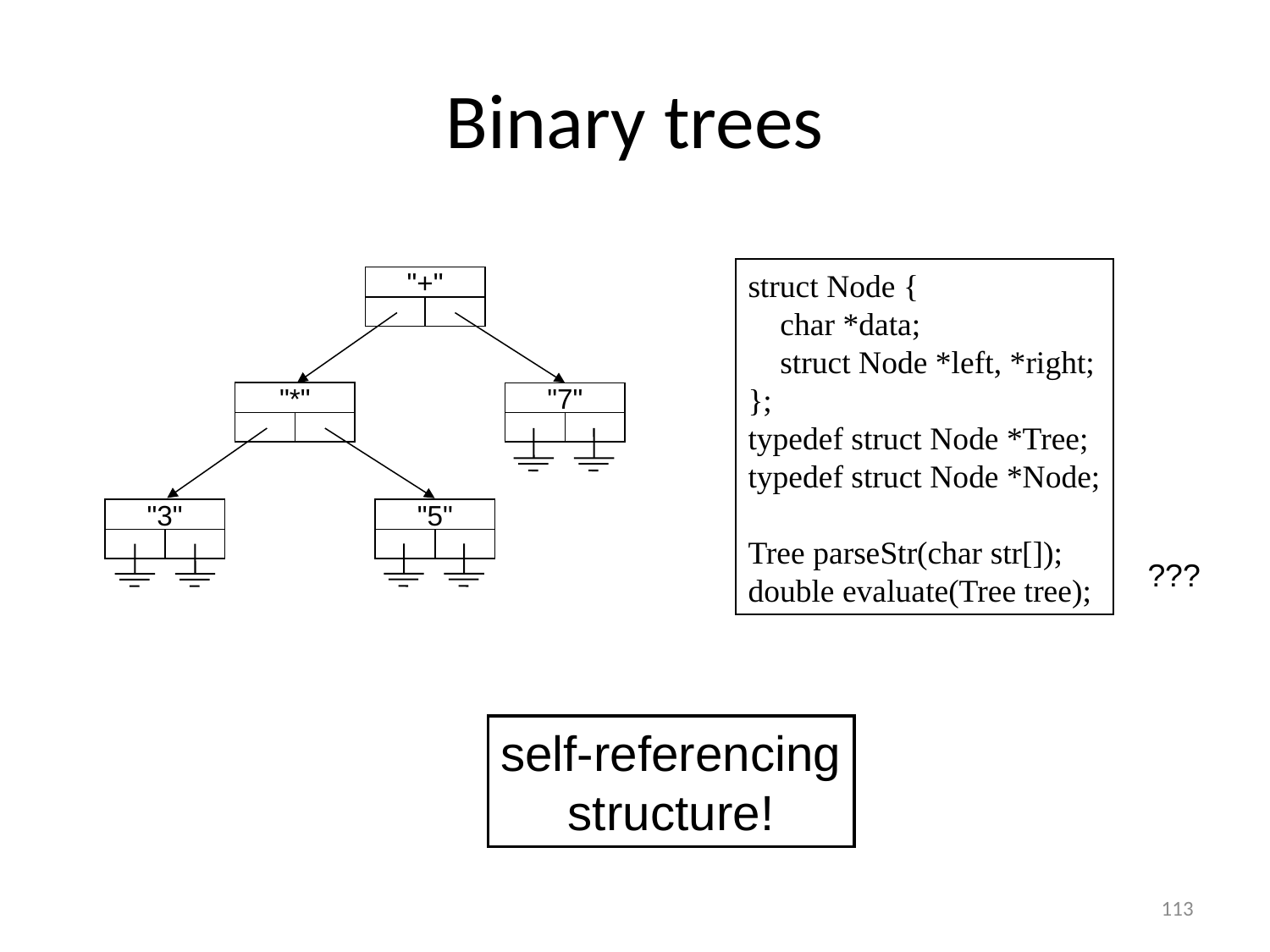

# Binary trees
struct Node {
    char *data;
    struct Node *left, *right;
};
typedef struct Node *Tree;
typedef struct Node *Node;

Tree parseStr(char str[]);
double evaluate(Tree tree);
"+"

"*"

"7"

"3"

"5"

???
self-referencing
structure!
113